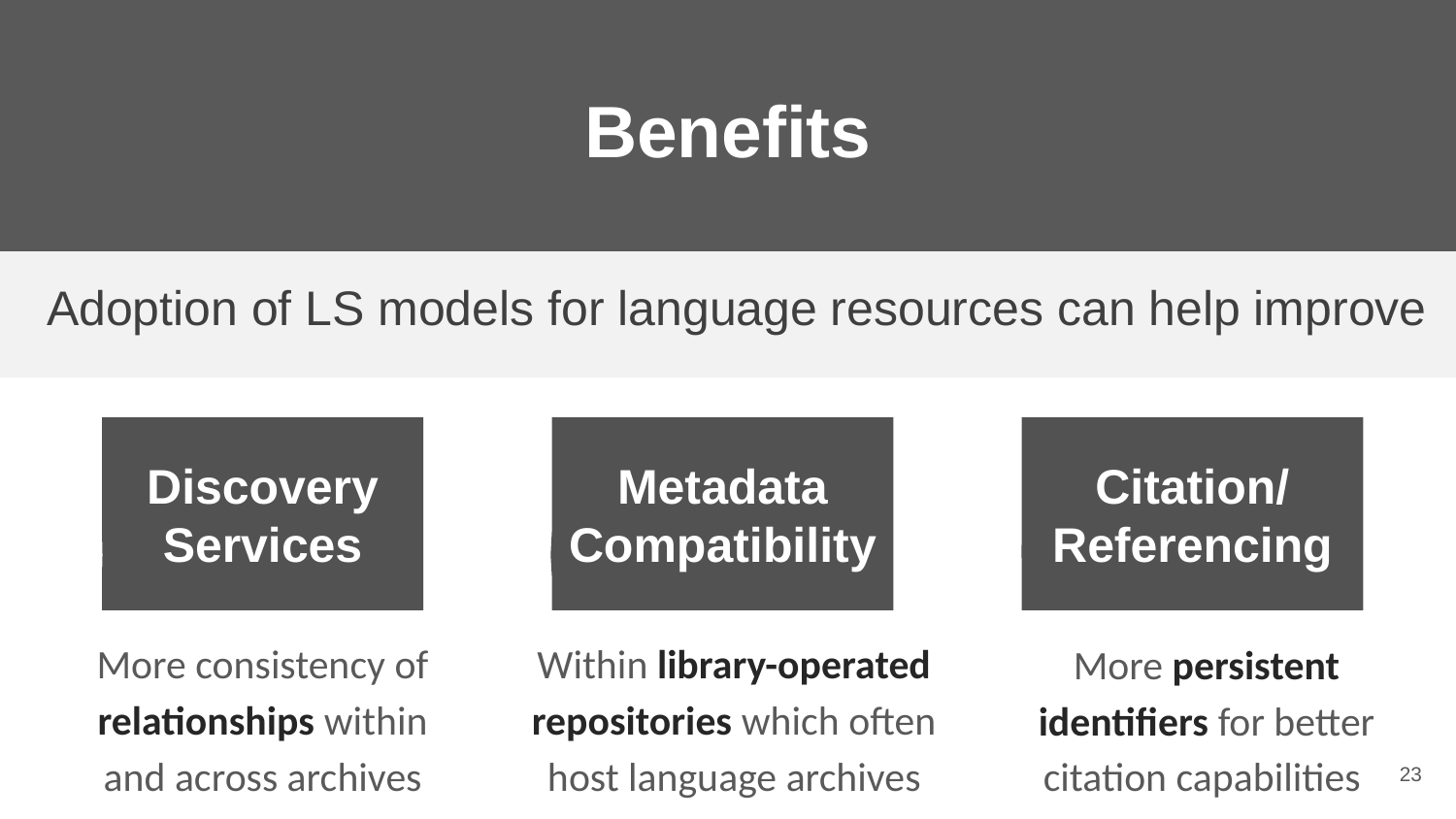

# Benefits

Adoption of LS models for language resources can help improve
Discovery Services
More consistency of relationships within and across archives
Citation/ Referencing
More persistent identifiers for better citation capabilities
Metadata Compatibility
Within library-operated repositories which often host language archives
23